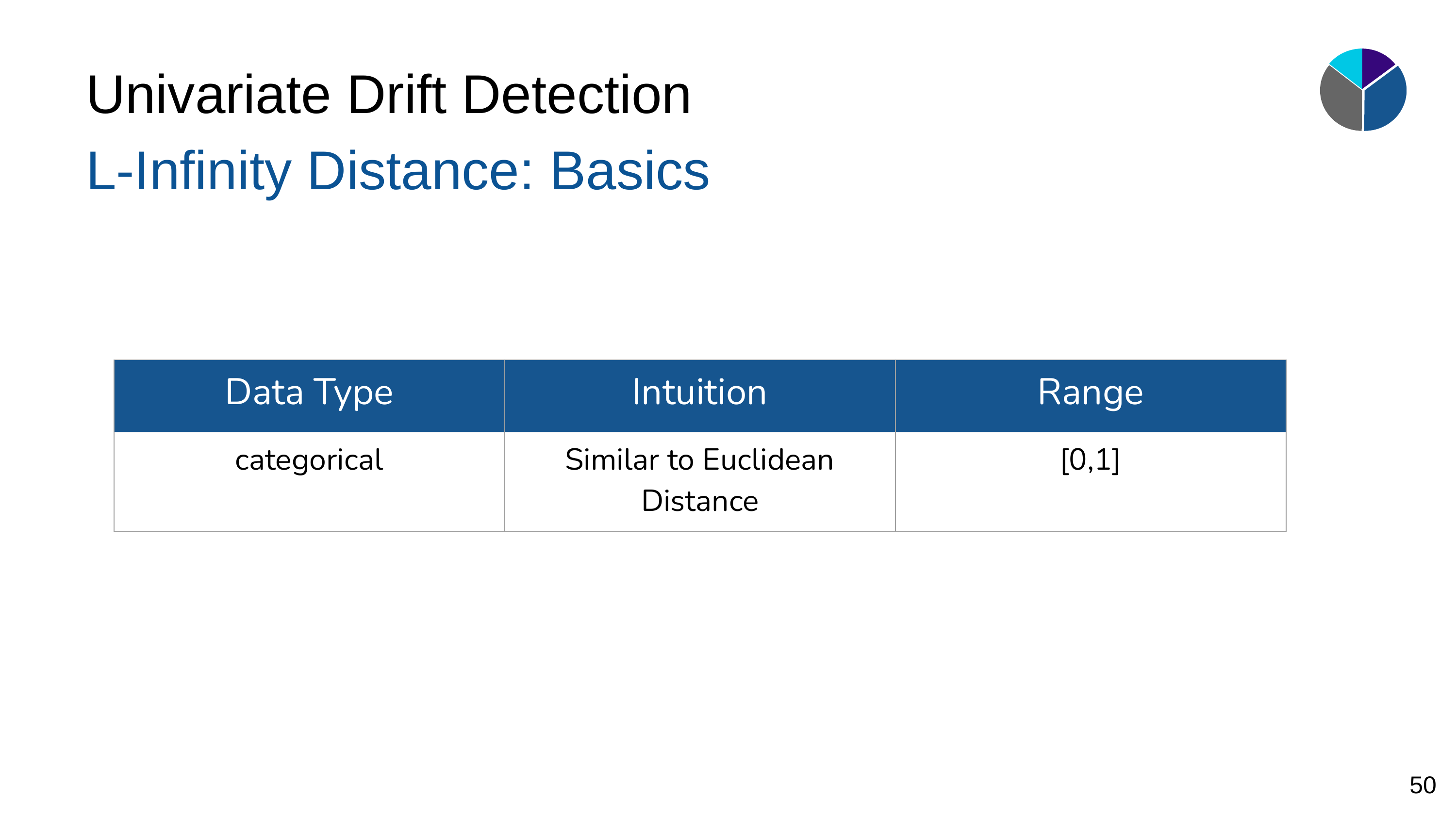

Univariate Drift Detection
L-Infinity Distance: Basics

| Data Type | Intuition | Range |
| --- | --- | --- |
| categorical | Similar to Euclidean Distance | [0,1] |
50